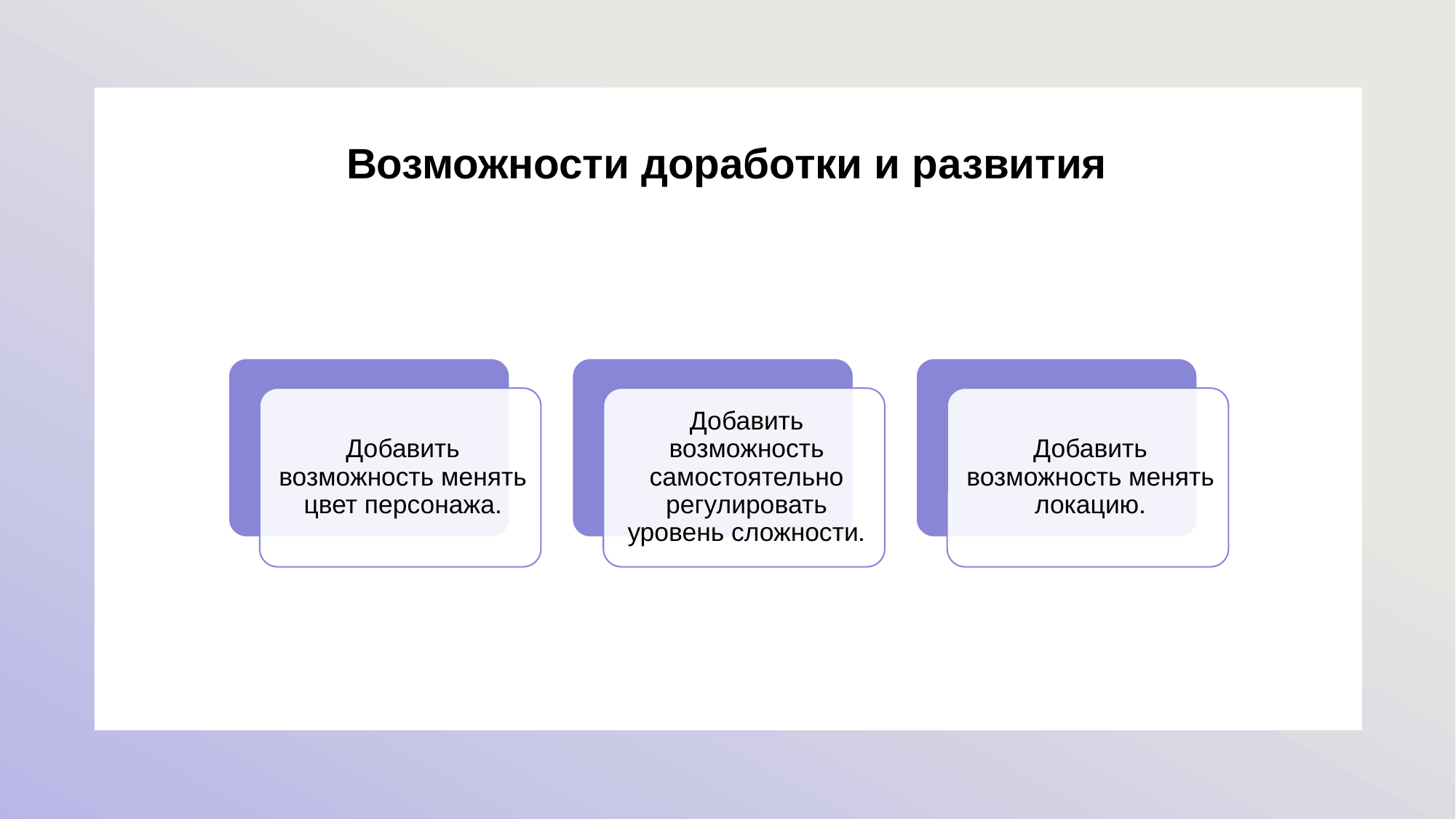

Возможности доработки и развития
Добавить возможность менять цвет персонажа.
Добавить возможность самостоятельно регулировать уровень сложности.
Добавить возможность менять локацию.